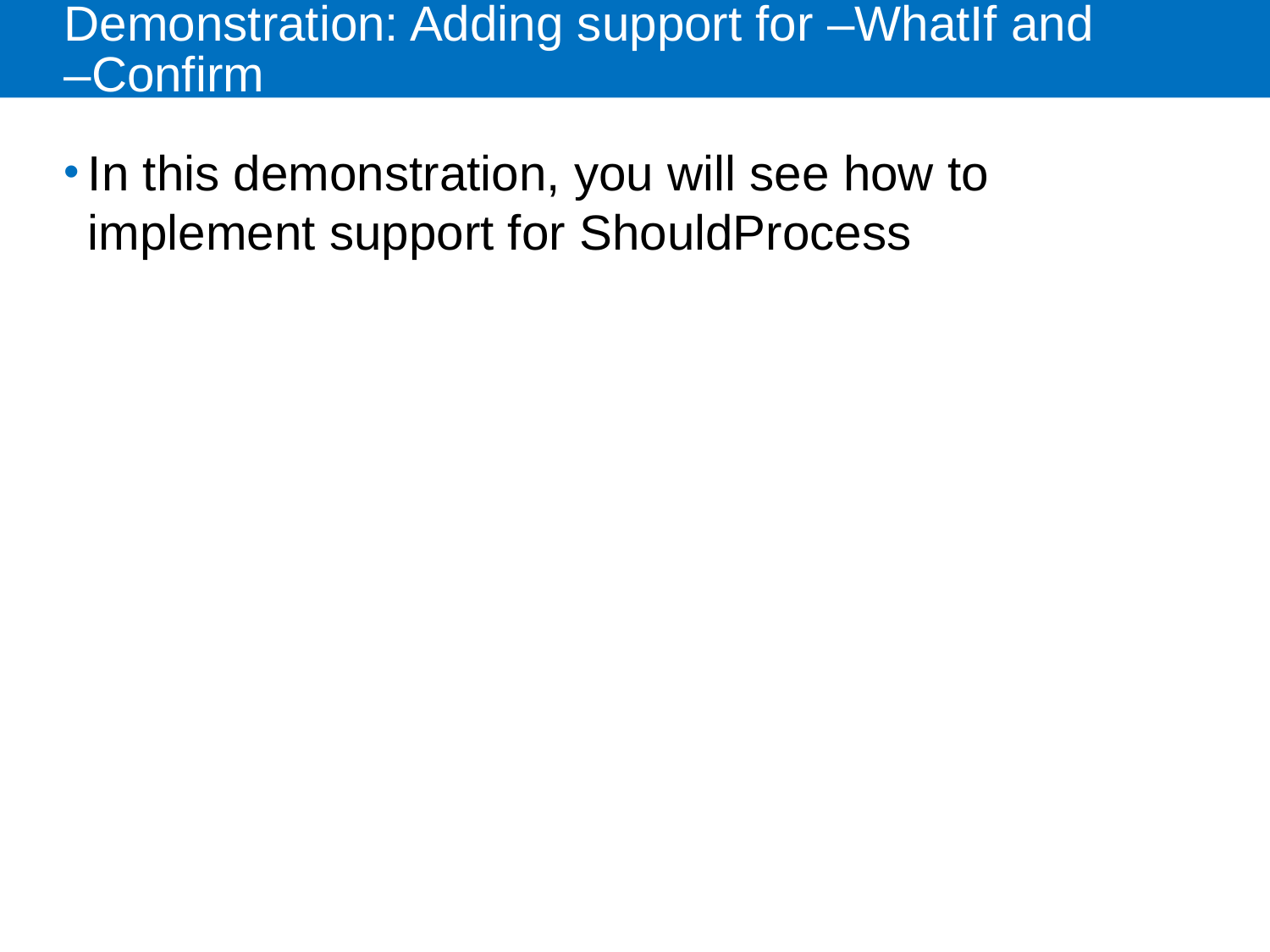

# Demonstration: Adding support for –WhatIf and –Confirm
In this demonstration, you will see how to implement support for ShouldProcess